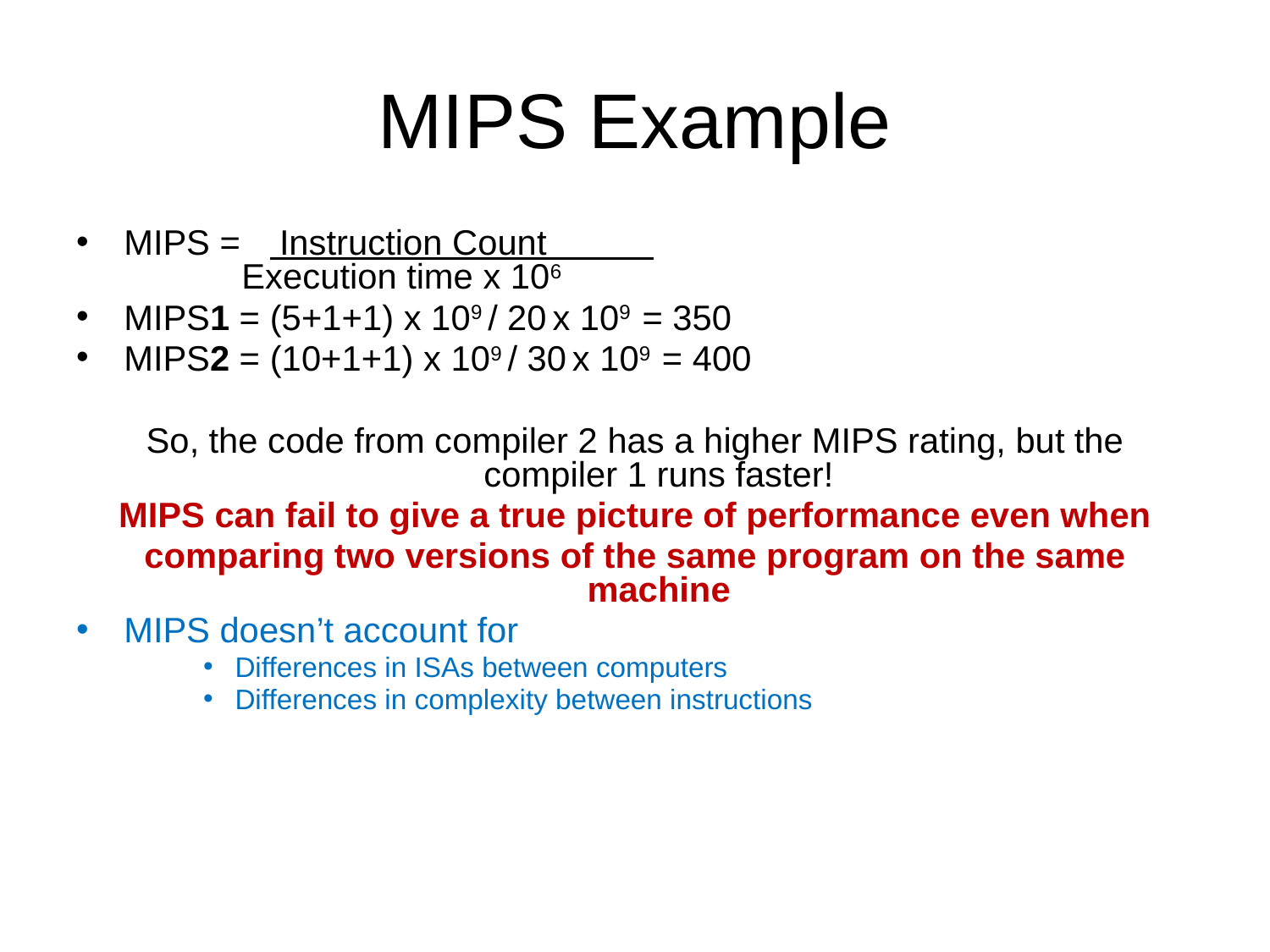

# MIPS Example
MIPS =    Instruction Count
                 Execution time x 106
MIPS1 = (5+1+1) x 109 / 20 x 109  = 350
MIPS2 = (10+1+1) x 109 / 30 x 109  = 400

So, the code from compiler 2 has a higher MIPS rating, but the compiler 1 runs faster!
MIPS can fail to give a true picture of performance even when
comparing two versions of the same program on the same machine
MIPS doesn’t account for
Differences in ISAs between computers
Differences in complexity between instructions